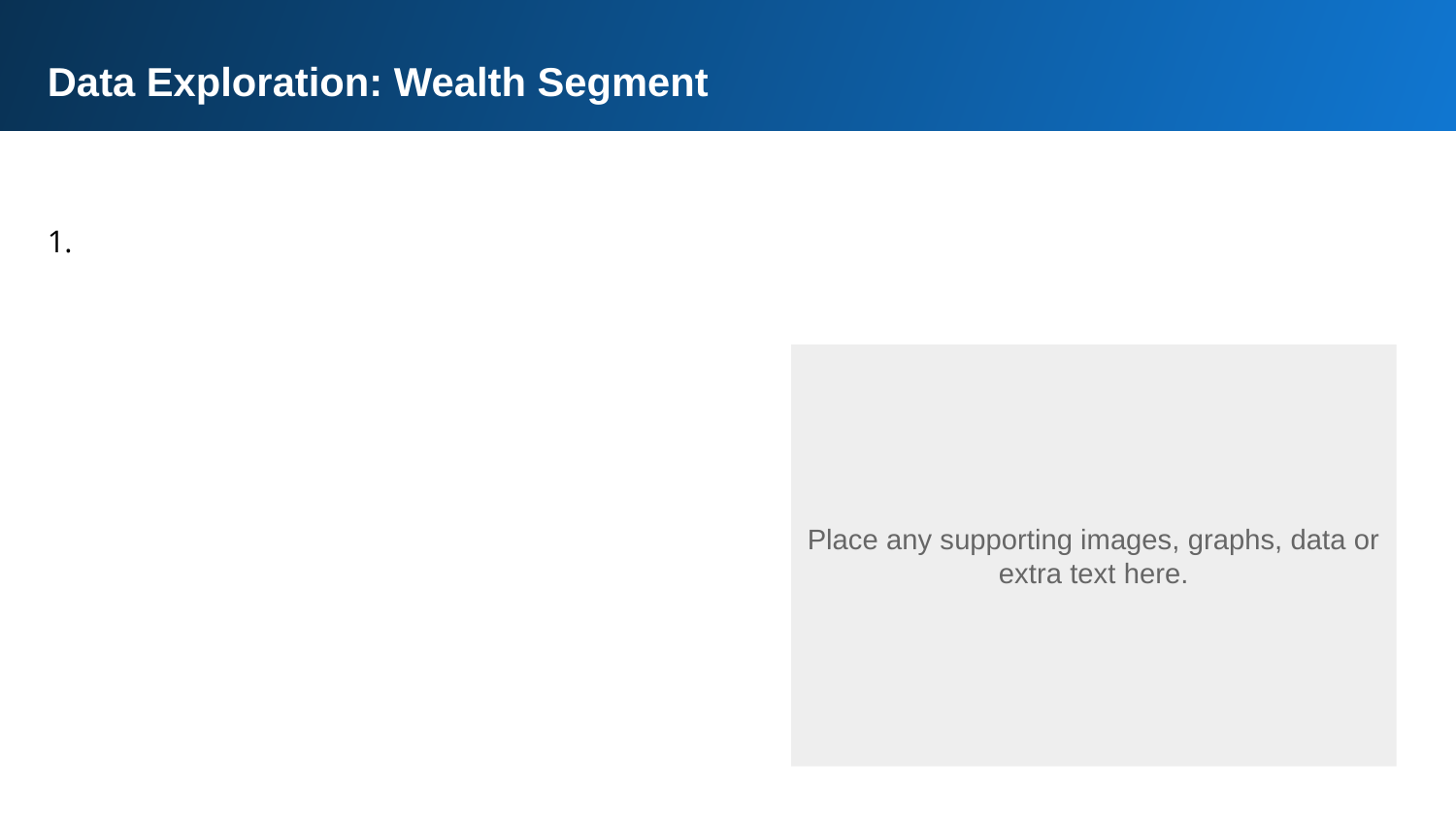

Data Exploration: Wealth Segment
1.

Place any supporting images, graphs, data or extra text here.